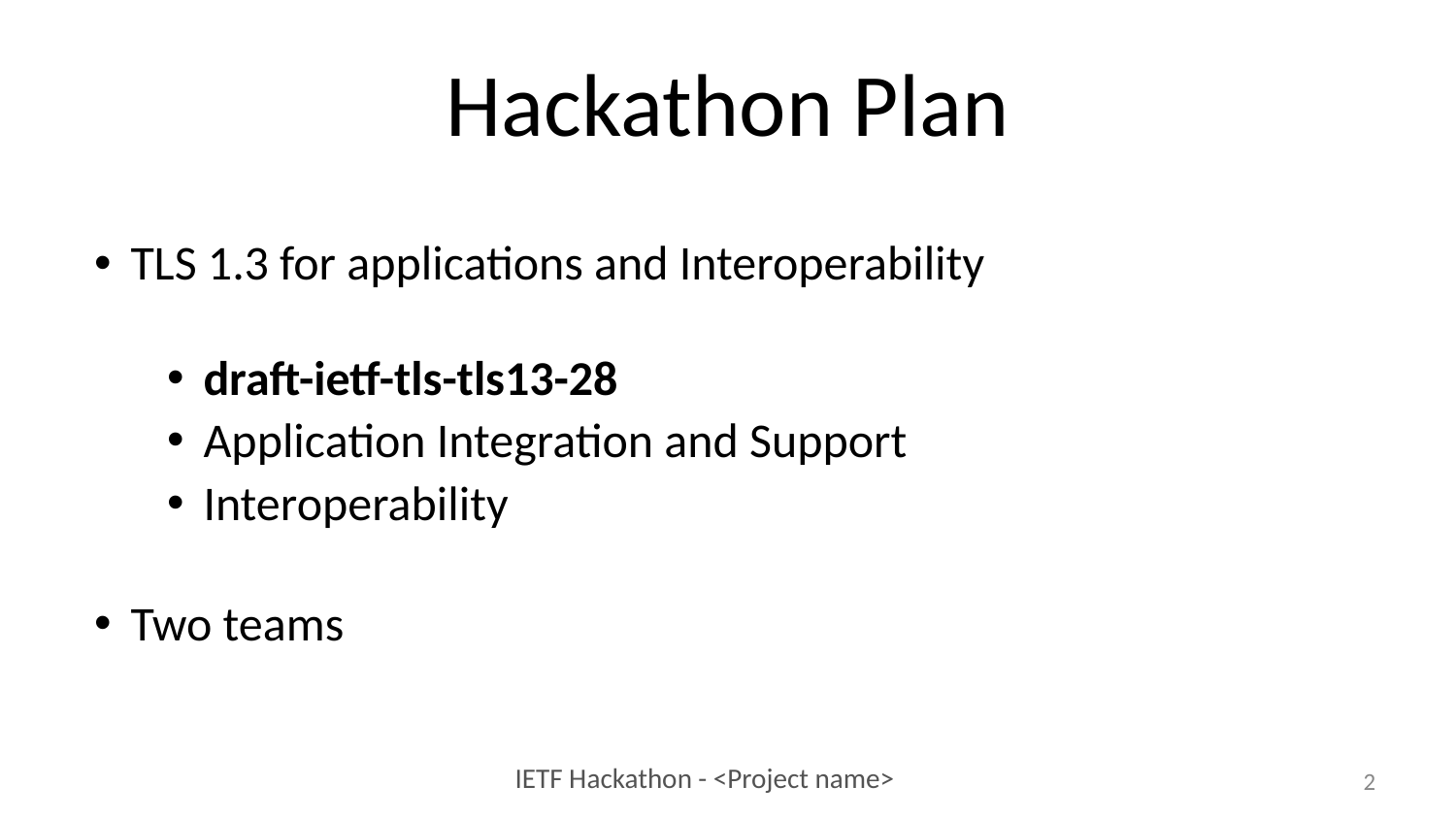

Hackathon Plan
TLS 1.3 for applications and Interoperability
draft-ietf-tls-tls13-28
Application Integration and Support
Interoperability

Two teams
2